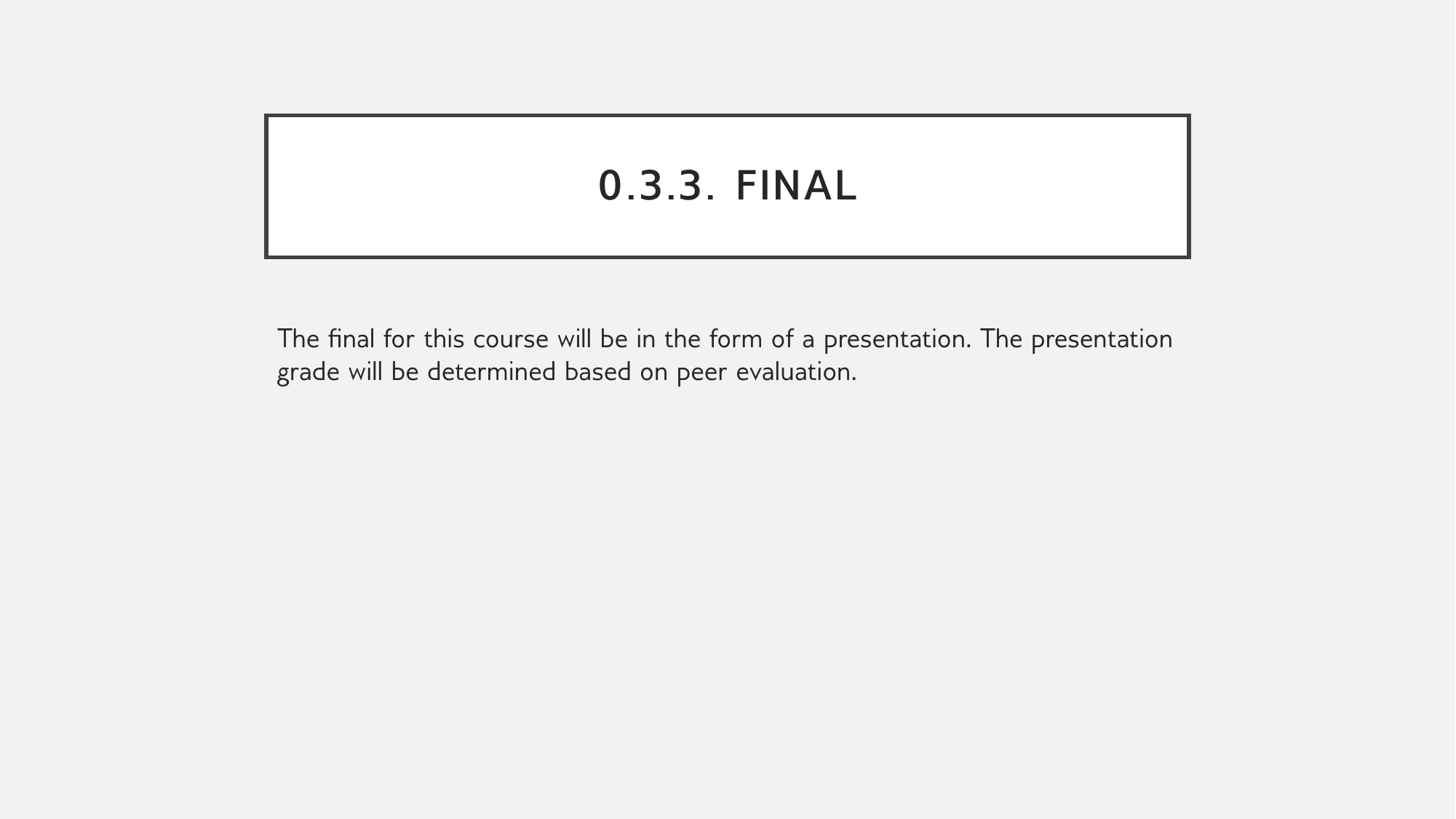

# 0.3.3. Final
The final for this course will be in the form of a presentation. The presentation grade will be determined based on peer evaluation.